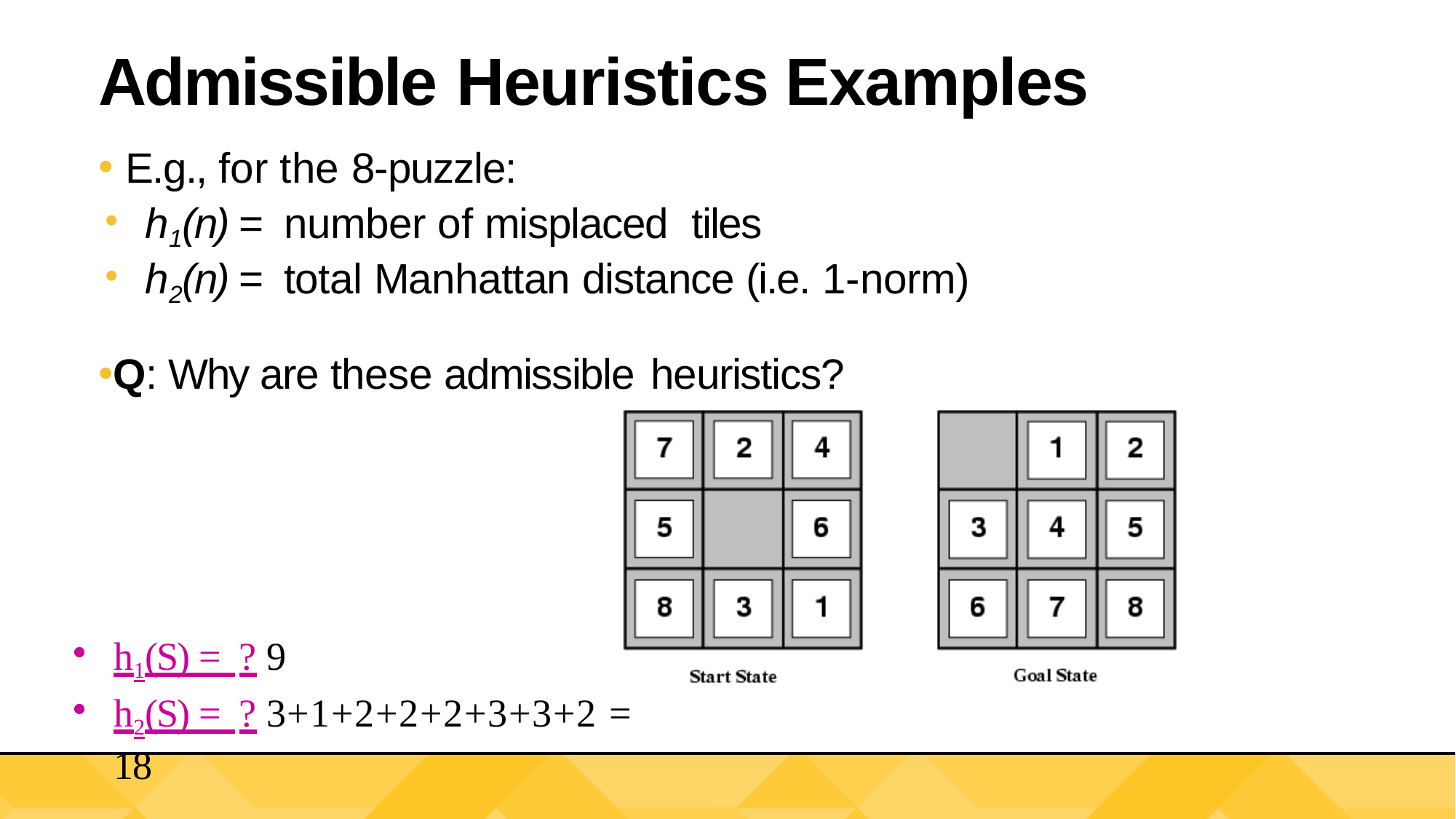

# Admissible Heuristics Examples
E.g., for the 8-puzzle:
h1(n) = number of misplaced   tiles
h2(n) = total Manhattan distance (i.e. 1-norm)

Q: Why are these admissible heuristics?

h1(S) = ? 9
h2(S) = ? 3+1+2+2+2+3+3+2 = 18